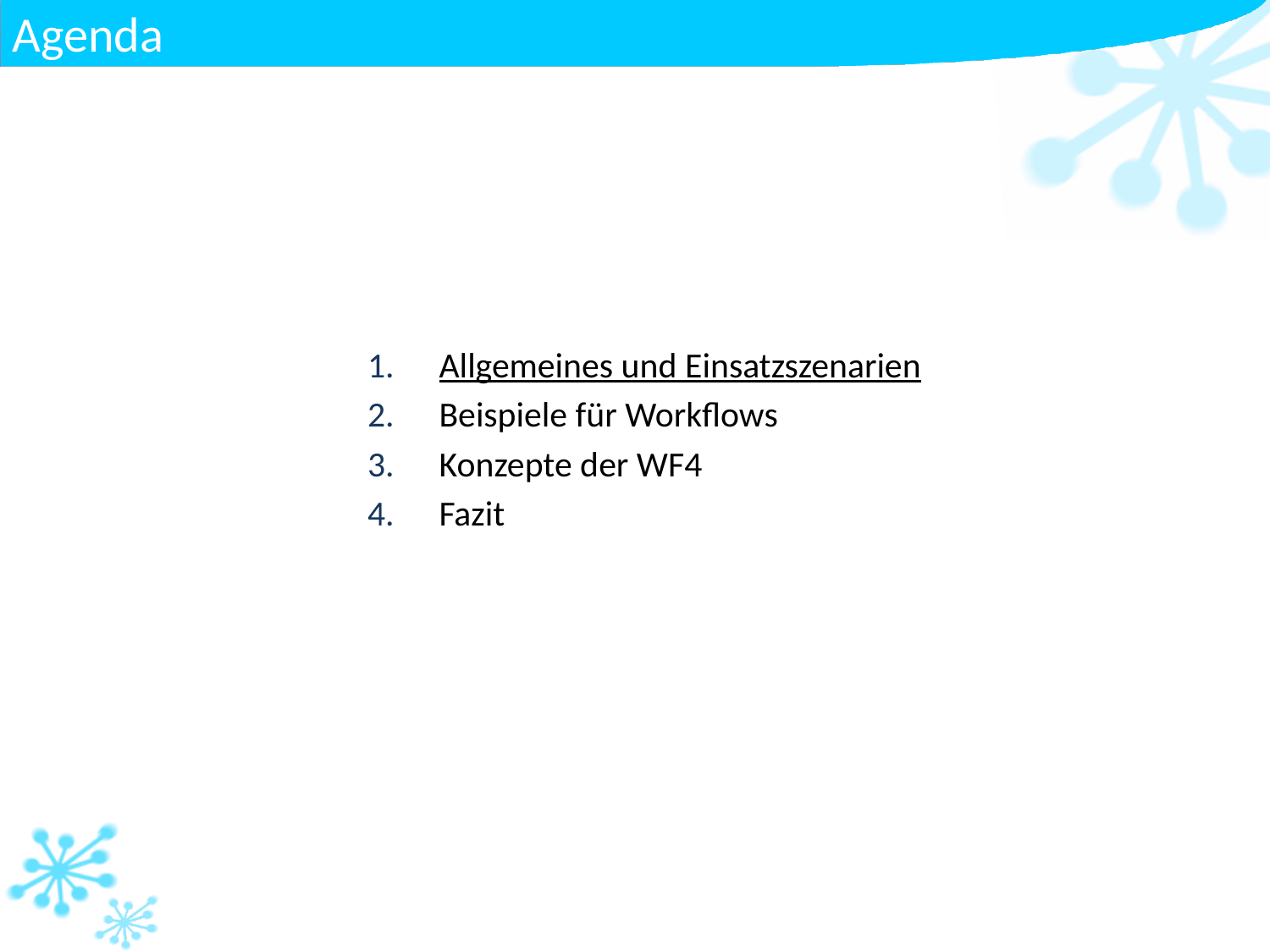

# Agenda
Allgemeines und Einsatzszenarien
Beispiele für Workflows
Konzepte der WF4
Fazit